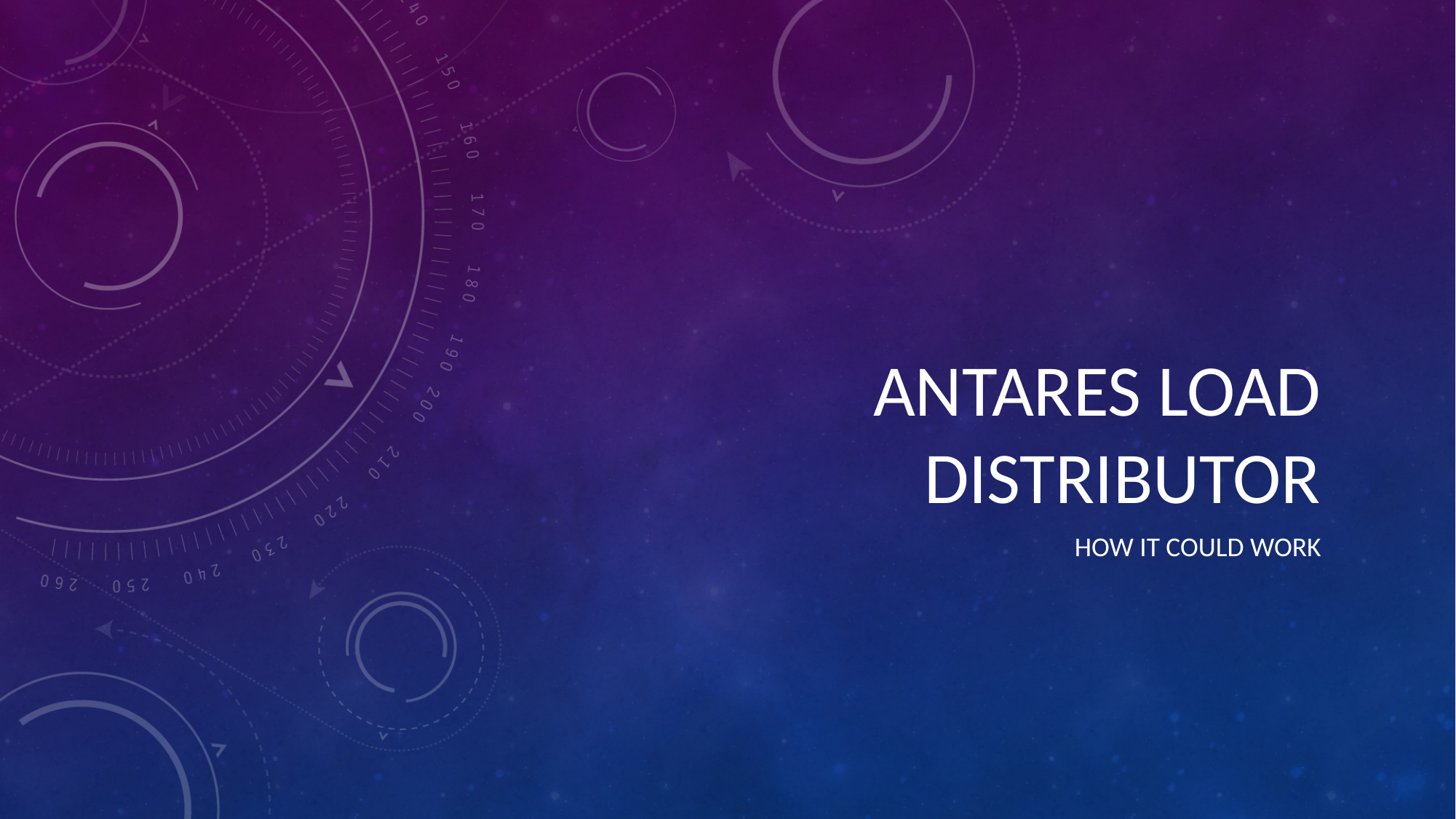

# antares load distributor
how it could work